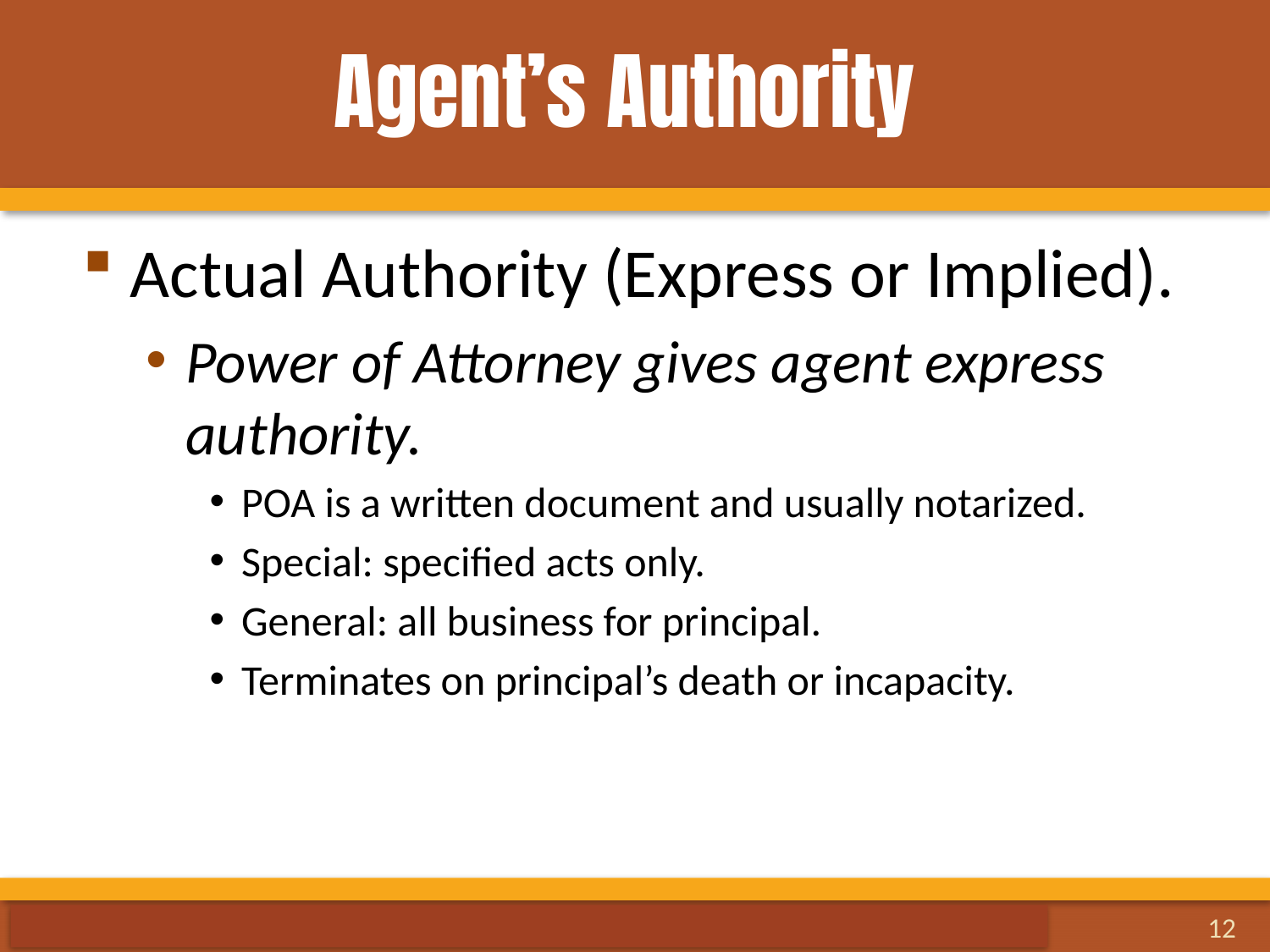

# Agent’s Authority
Actual Authority (Express or Implied).
Power of Attorney gives agent express authority.
POA is a written document and usually notarized.
Special: specified acts only.
General: all business for principal.
Terminates on principal’s death or incapacity.
12